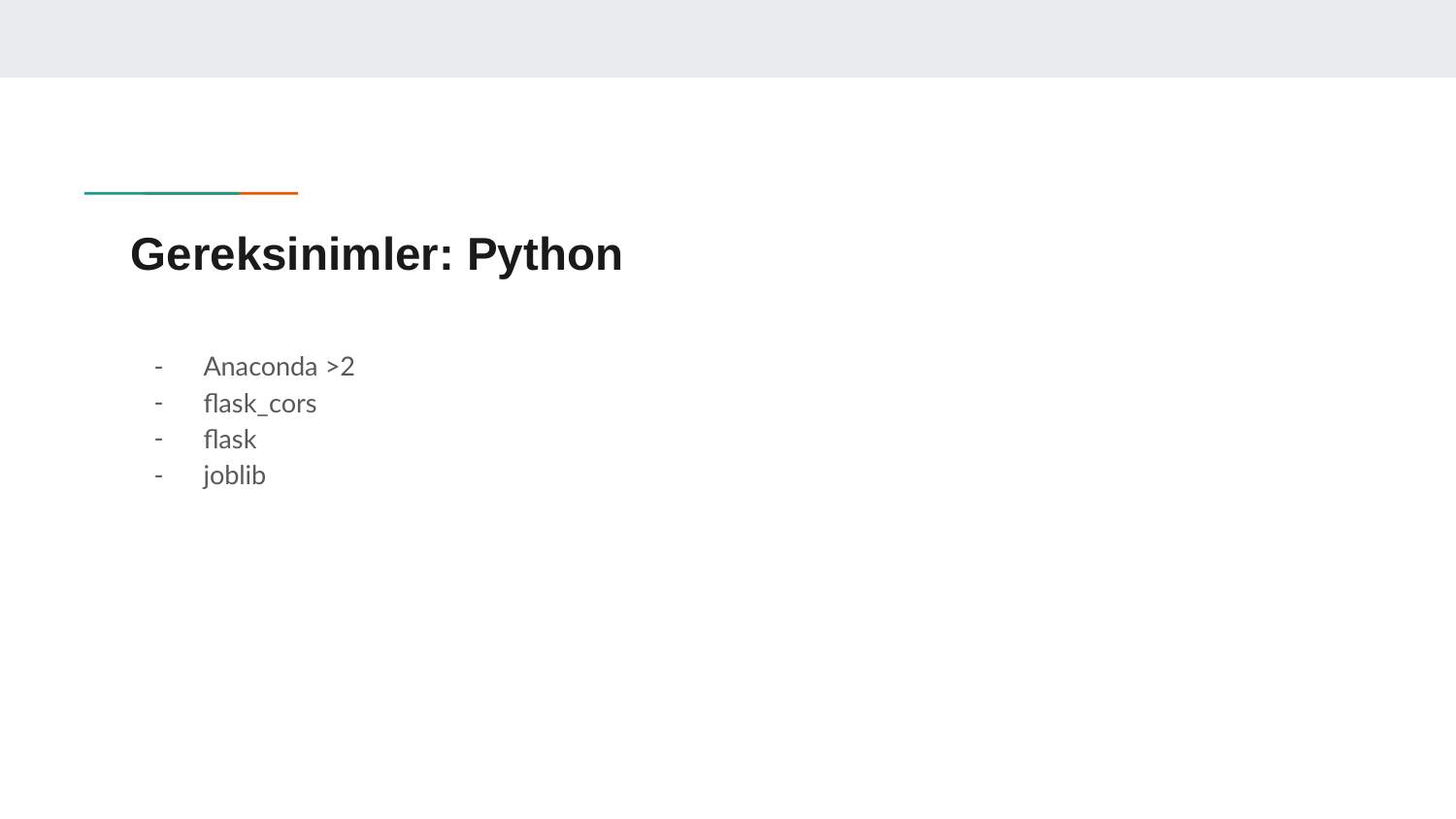

# Gereksinimler: Python
Anaconda >2
flask_cors
flask
joblib